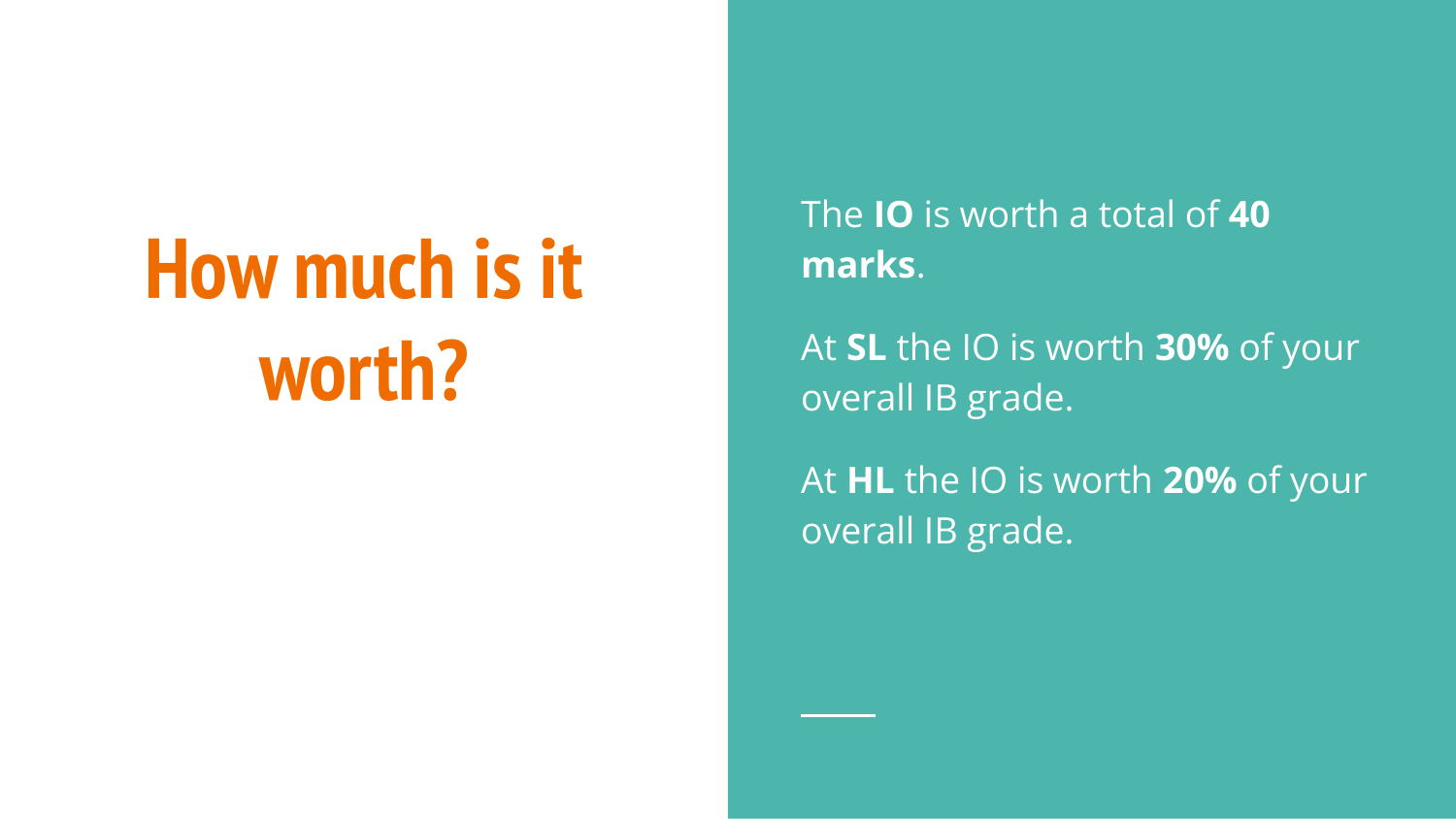

The IO is worth a total of 40 marks.
At SL the IO is worth 30% of your overall IB grade.
At HL the IO is worth 20% of your overall IB grade.

# How much is it worth?